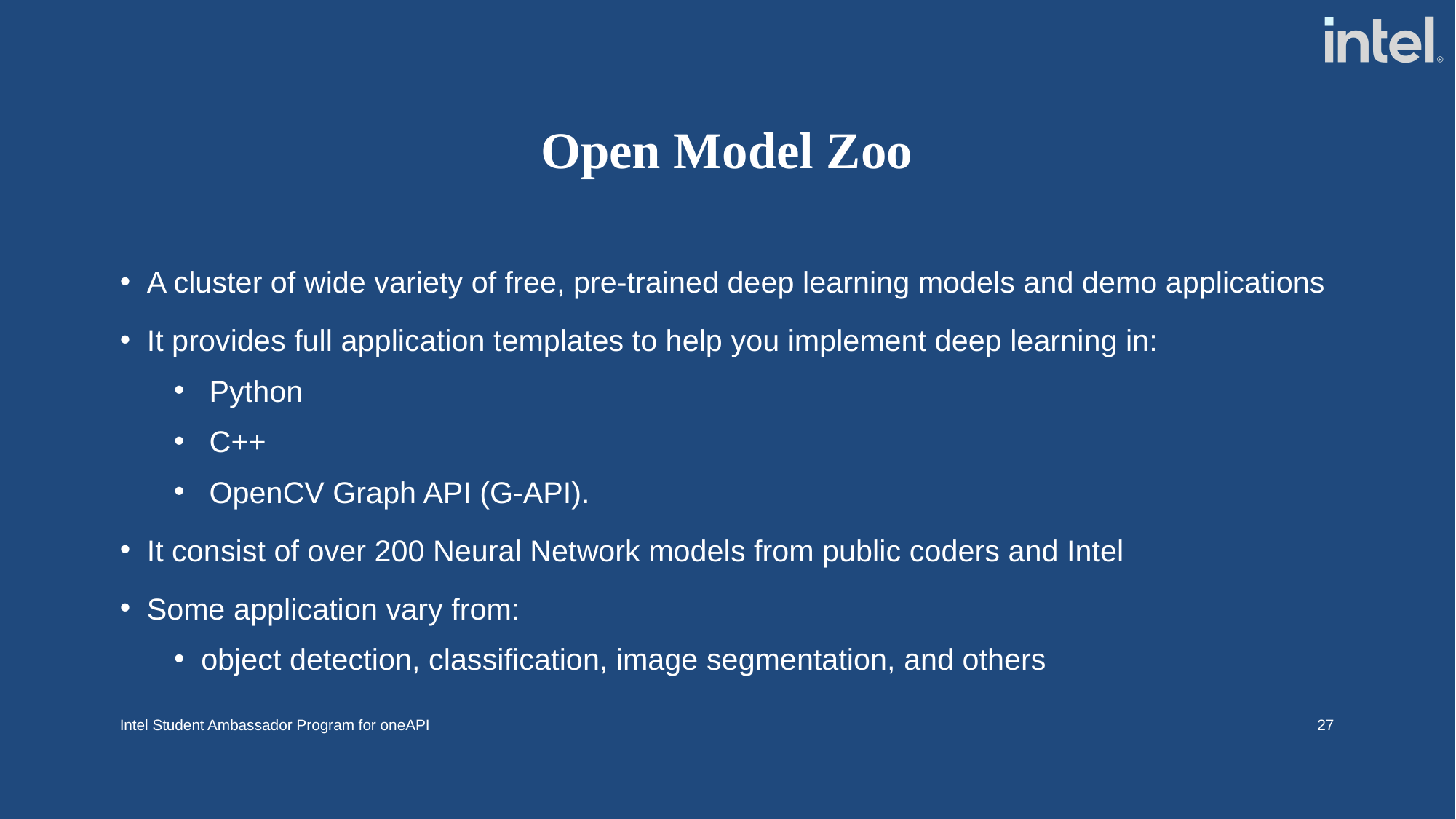

# Open Model Zoo
A cluster of wide variety of free, pre-trained deep learning models and demo applications
It provides full application templates to help you implement deep learning in:
 Python
 C++
 OpenCV Graph API (G-API).
It consist of over 200 Neural Network models from public coders and Intel
Some application vary from:
object detection, classification, image segmentation, and others
Intel Student Ambassador Program for oneAPI
27